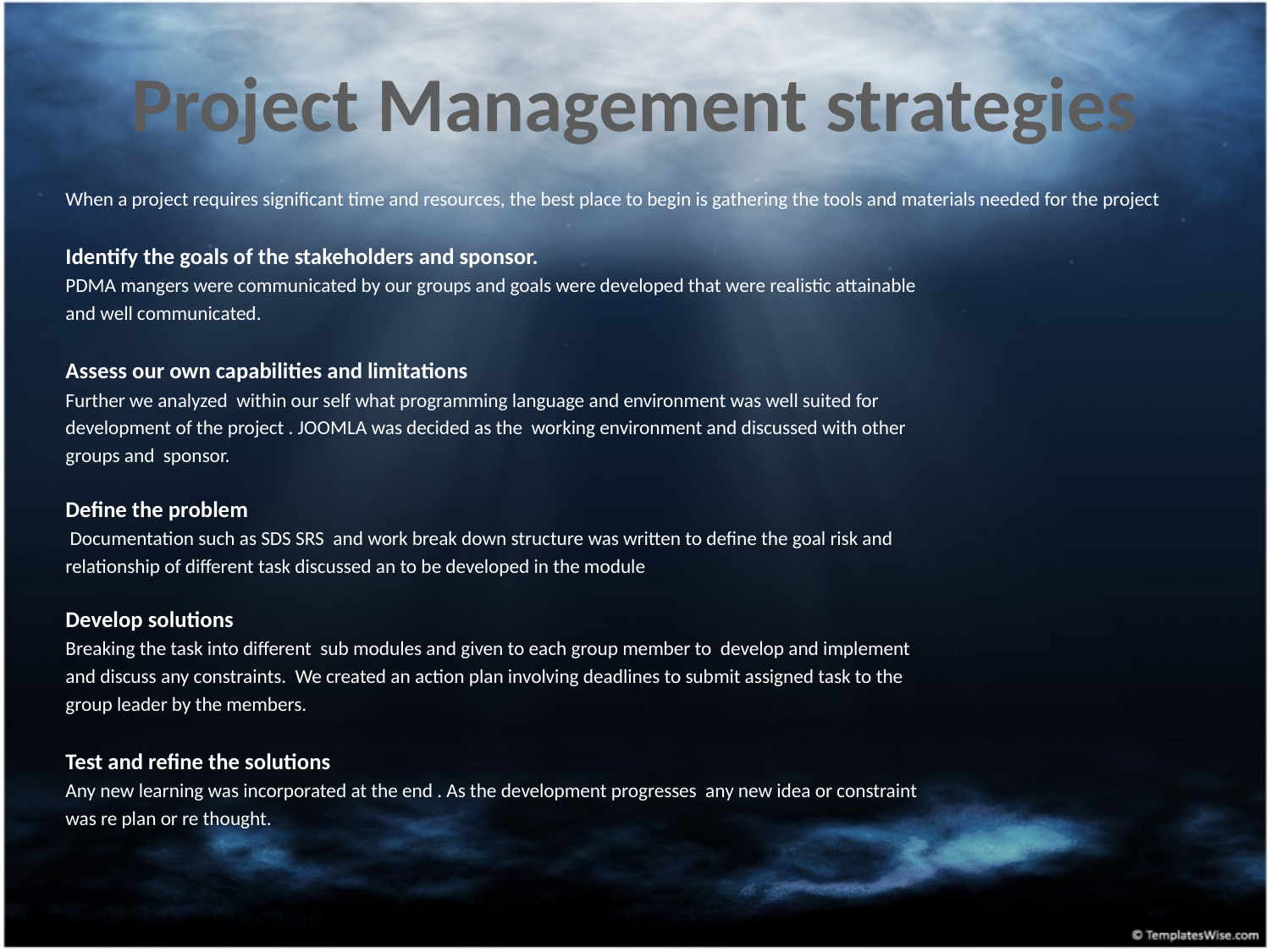

# Project Management strategies
When a project requires significant time and resources, the best place to begin is gathering the tools and materials needed for the project

Identify the goals of the stakeholders and sponsor.
PDMA mangers were communicated by our groups and goals were developed that were realistic attainable
and well communicated.

Assess our own capabilities and limitations
Further we analyzed  within our self what programming language and environment was well suited for
development of the project . JOOMLA was decided as the  working environment and discussed with other
groups and  sponsor.
Define the problem
 Documentation such as SDS SRS  and work break down structure was written to define the goal risk and
relationship of different task discussed an to be developed in the module
Develop solutions
Breaking the task into different  sub modules and given to each group member to  develop and implement
and discuss any constraints.  We created an action plan involving deadlines to submit assigned task to the
group leader by the members.

Test and refine the solutions
Any new learning was incorporated at the end . As the development progresses  any new idea or constraint
was re plan or re thought.